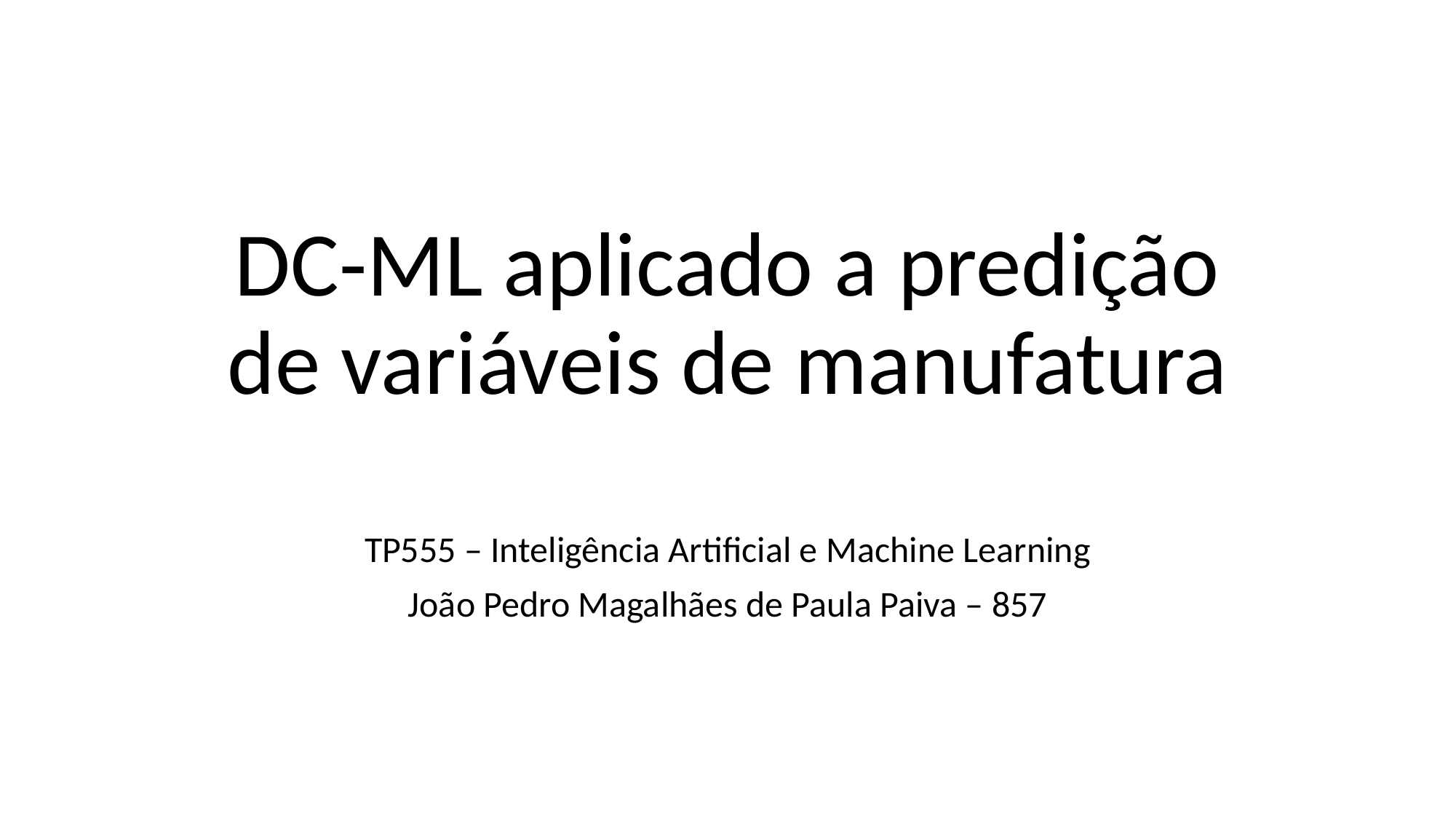

# DC-ML aplicado a predição de variáveis de manufatura
TP555 – Inteligência Artificial e Machine Learning
João Pedro Magalhães de Paula Paiva – 857